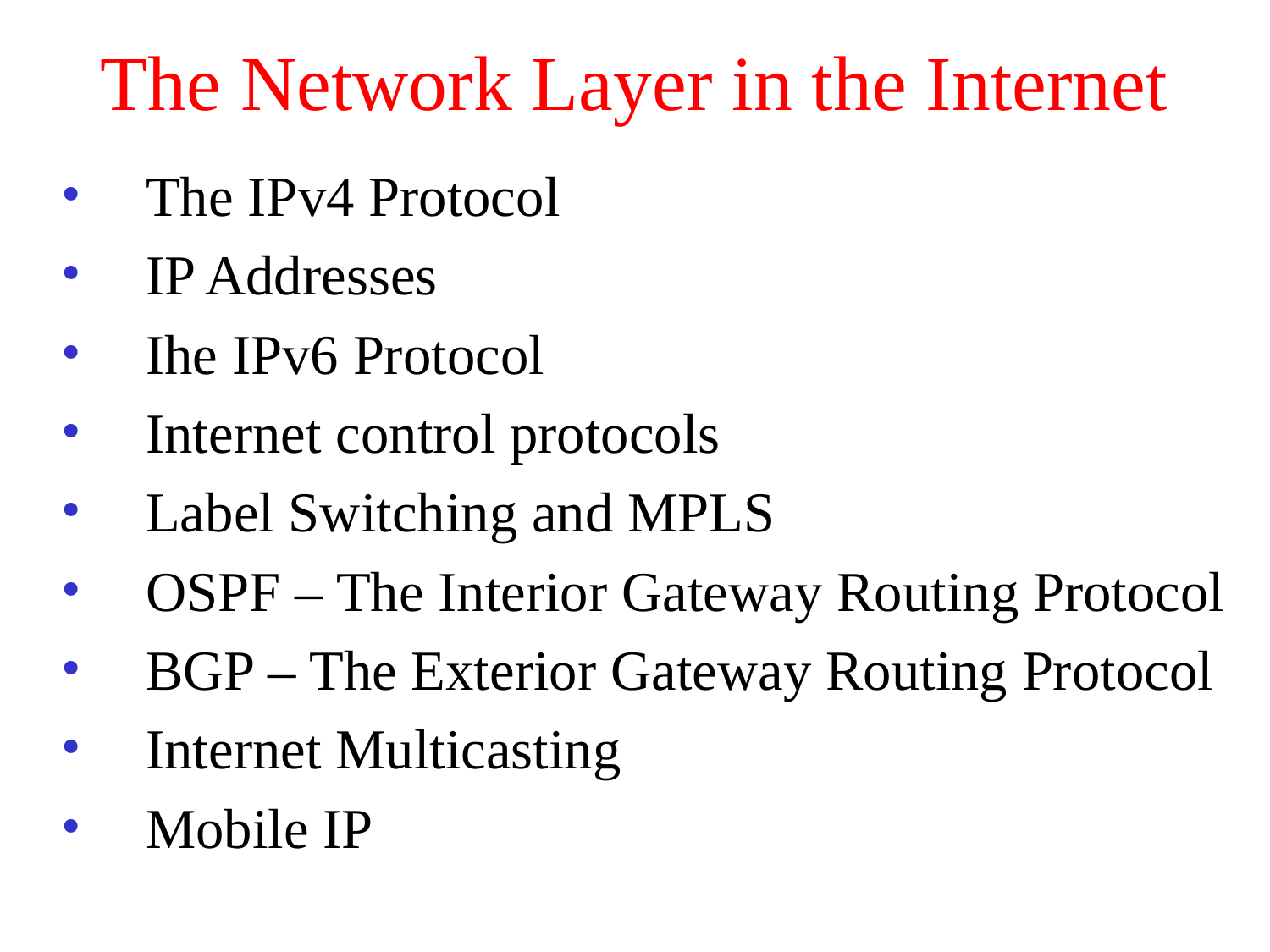

# The Network Layer in the Internet
The IPv4 Protocol
IP Addresses
Ihe IPv6 Protocol
Internet control protocols
Label Switching and MPLS
OSPF – The Interior Gateway Routing Protocol
BGP – The Exterior Gateway Routing Protocol
Internet Multicasting
Mobile IP